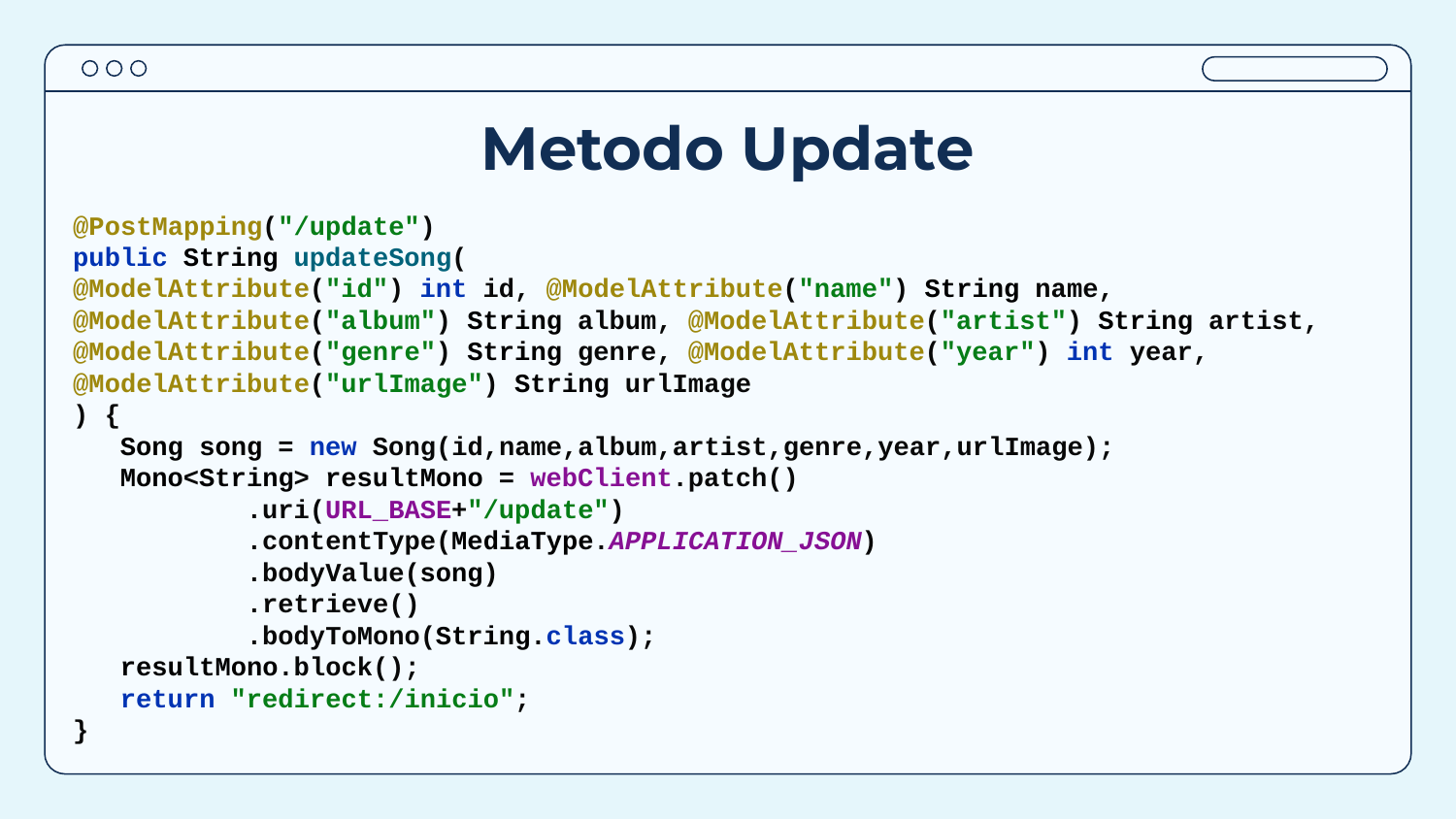

# Metodo Update
@PostMapping("/update")
public String updateSong(
@ModelAttribute("id") int id, @ModelAttribute("name") String name,
@ModelAttribute("album") String album, @ModelAttribute("artist") String artist,
@ModelAttribute("genre") String genre, @ModelAttribute("year") int year,
@ModelAttribute("urlImage") String urlImage
) {
   Song song = new Song(id,name,album,artist,genre,year,urlImage);
   Mono<String> resultMono = webClient.patch()
           .uri(URL_BASE+"/update")
           .contentType(MediaType.APPLICATION_JSON)
           .bodyValue(song)
           .retrieve()
           .bodyToMono(String.class);
   resultMono.block();
   return "redirect:/inicio";
}